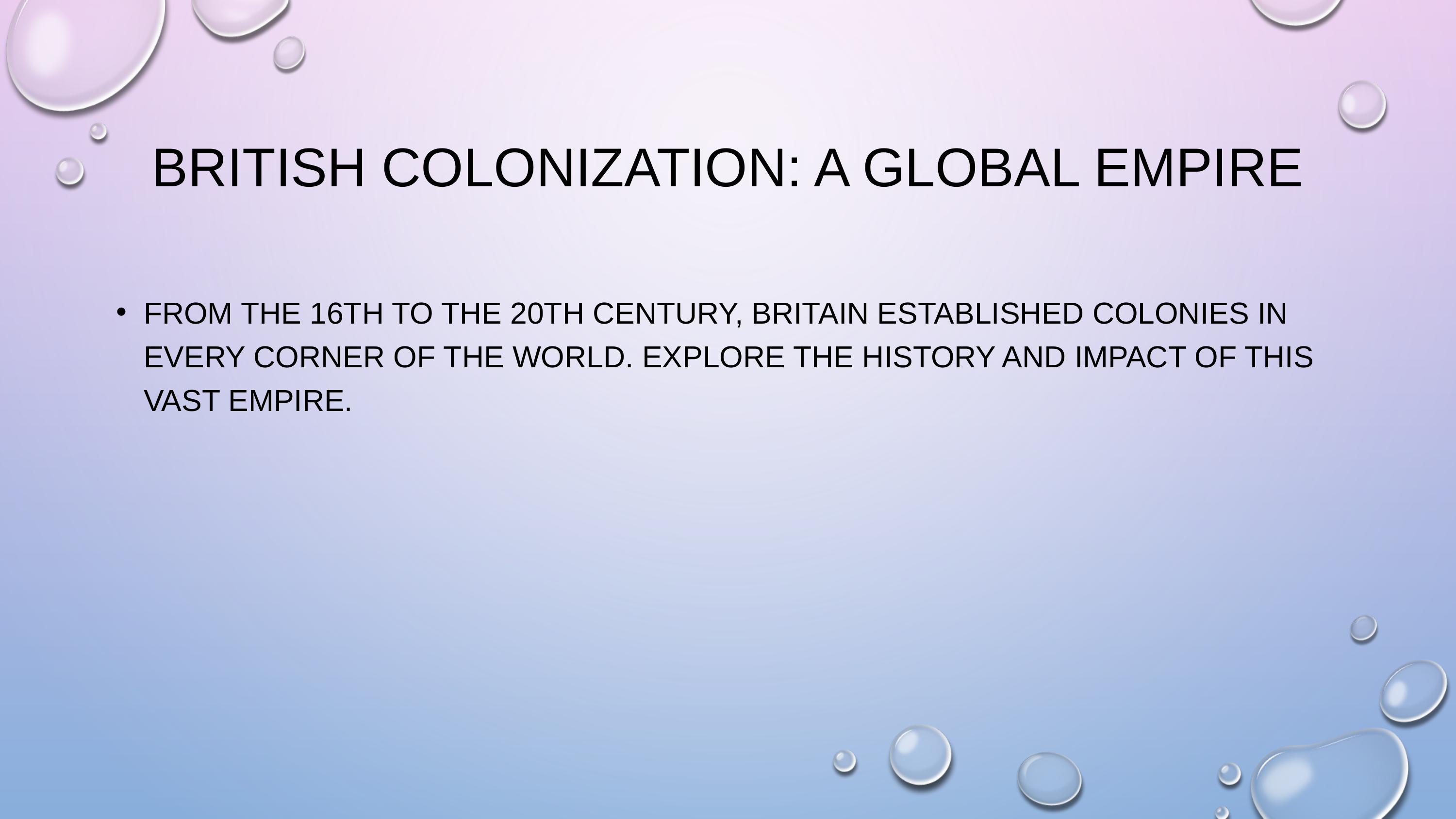

# British Colonization: A Global Empire
From the 16th to the 20th century, Britain established colonies in every corner of the world. Explore the history and impact of this vast empire.